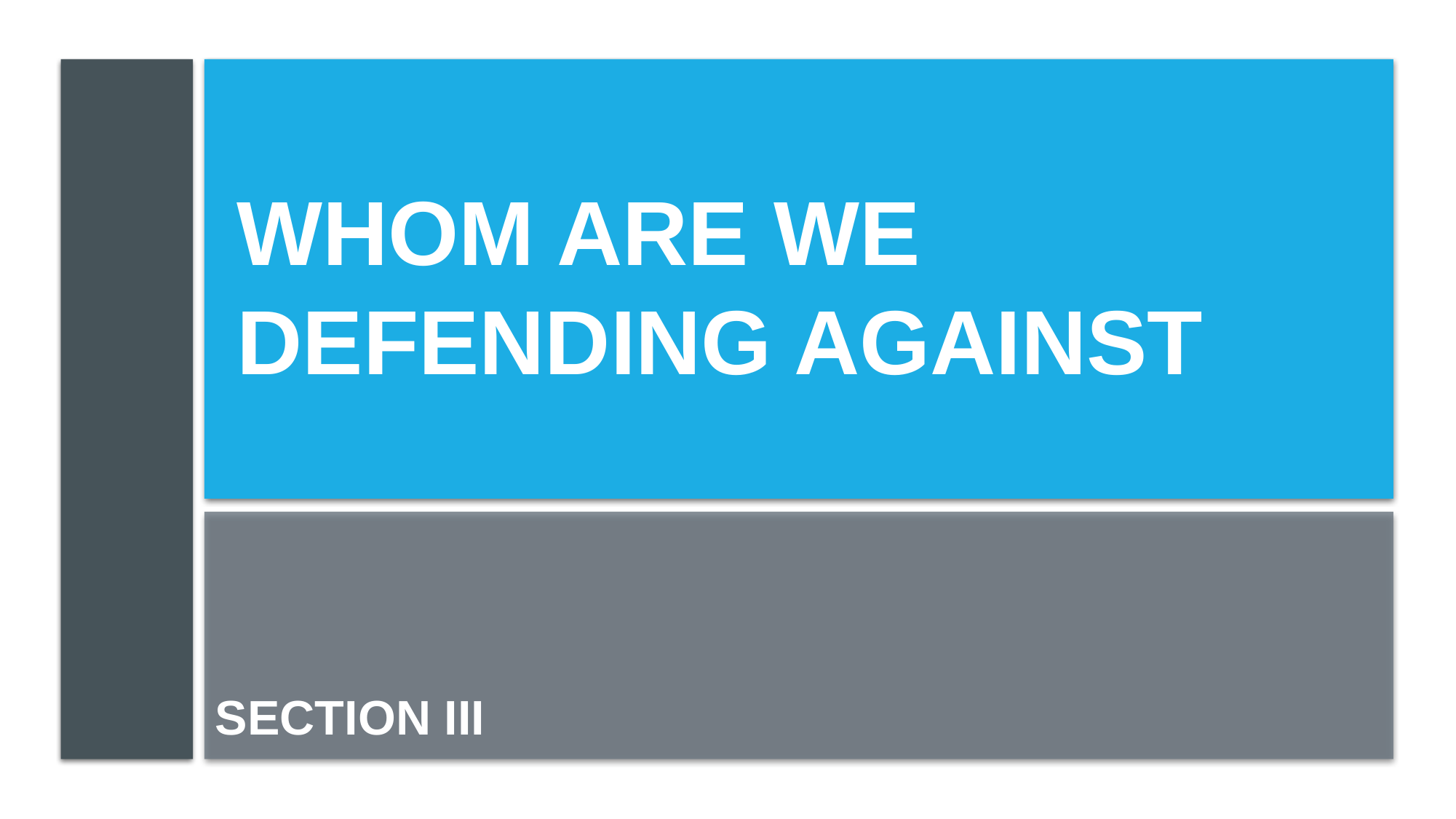

# Whom are We Defending against

Section III